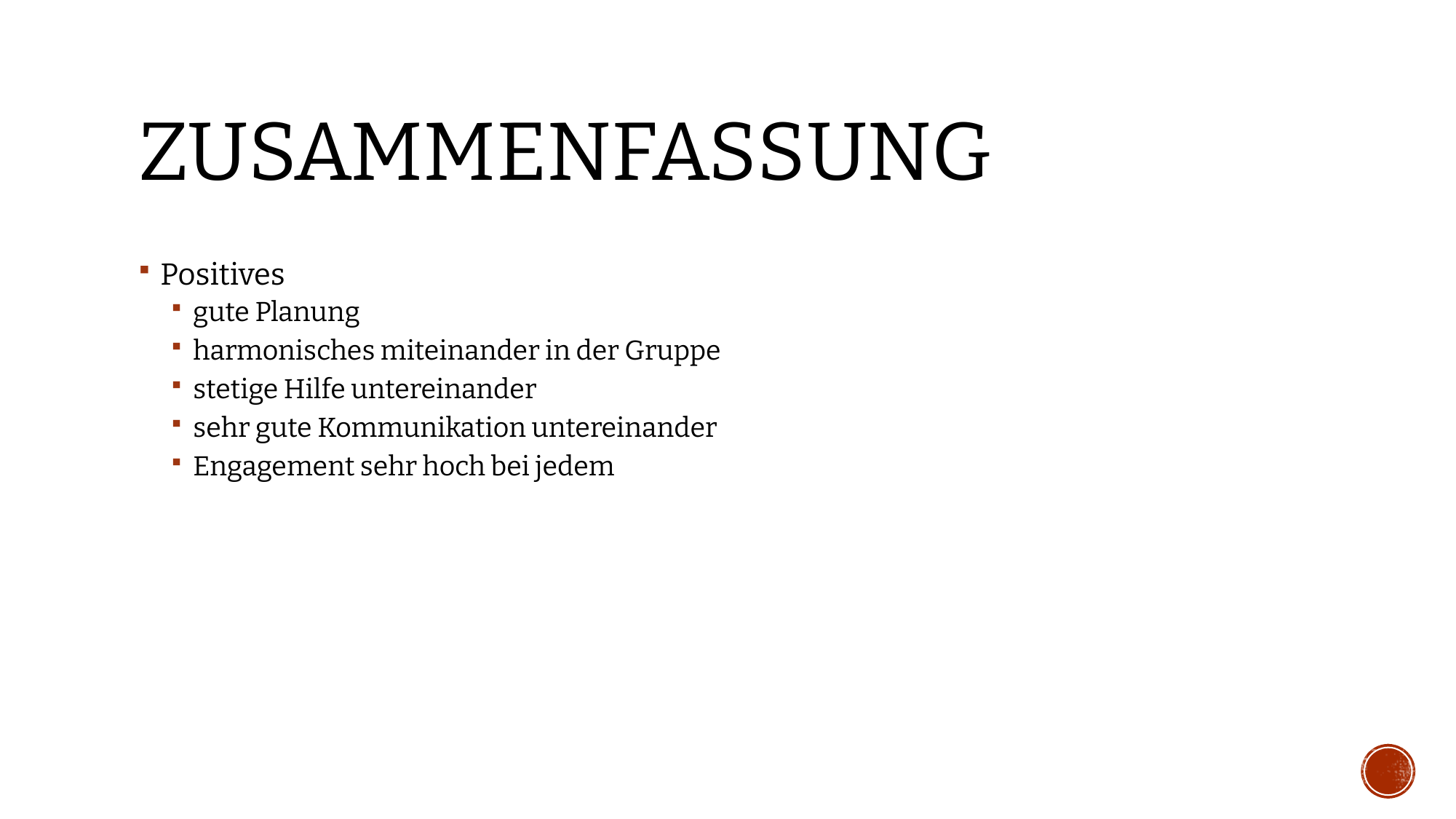

# Zusammenfassung
Positives
gute Planung
harmonisches miteinander in der Gruppe
stetige Hilfe untereinander
sehr gute Kommunikation untereinander
Engagement sehr hoch bei jedem